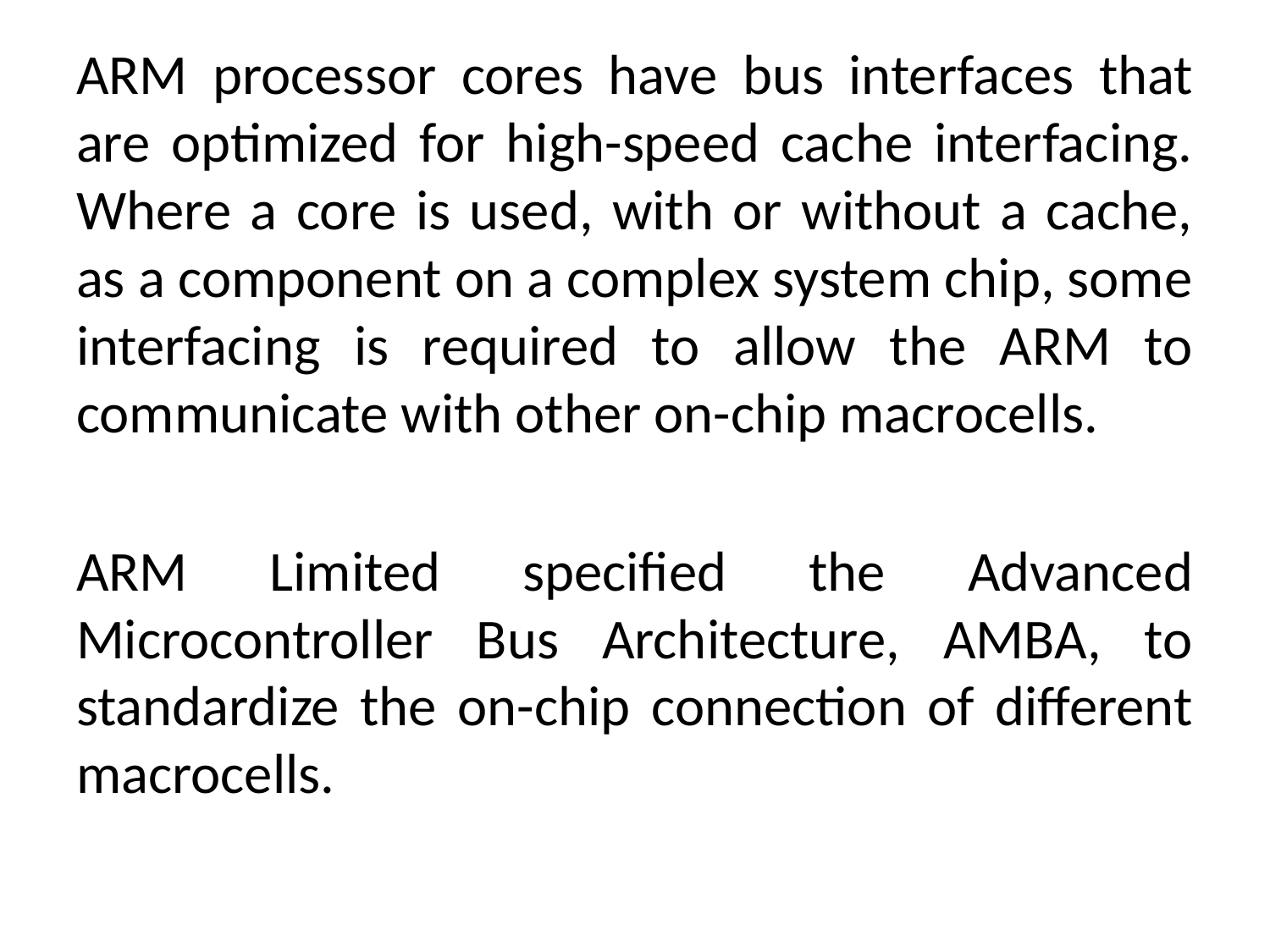

ARM processor cores have bus interfaces that are optimized for high-speed cache interfacing. Where a core is used, with or without a cache, as a component on a complex system chip, some interfacing is required to allow the ARM to communicate with other on-chip macrocells.

ARM Limited specified the Advanced Microcontroller Bus Architecture, AMBA, to standardize the on-chip connection of different macrocells.